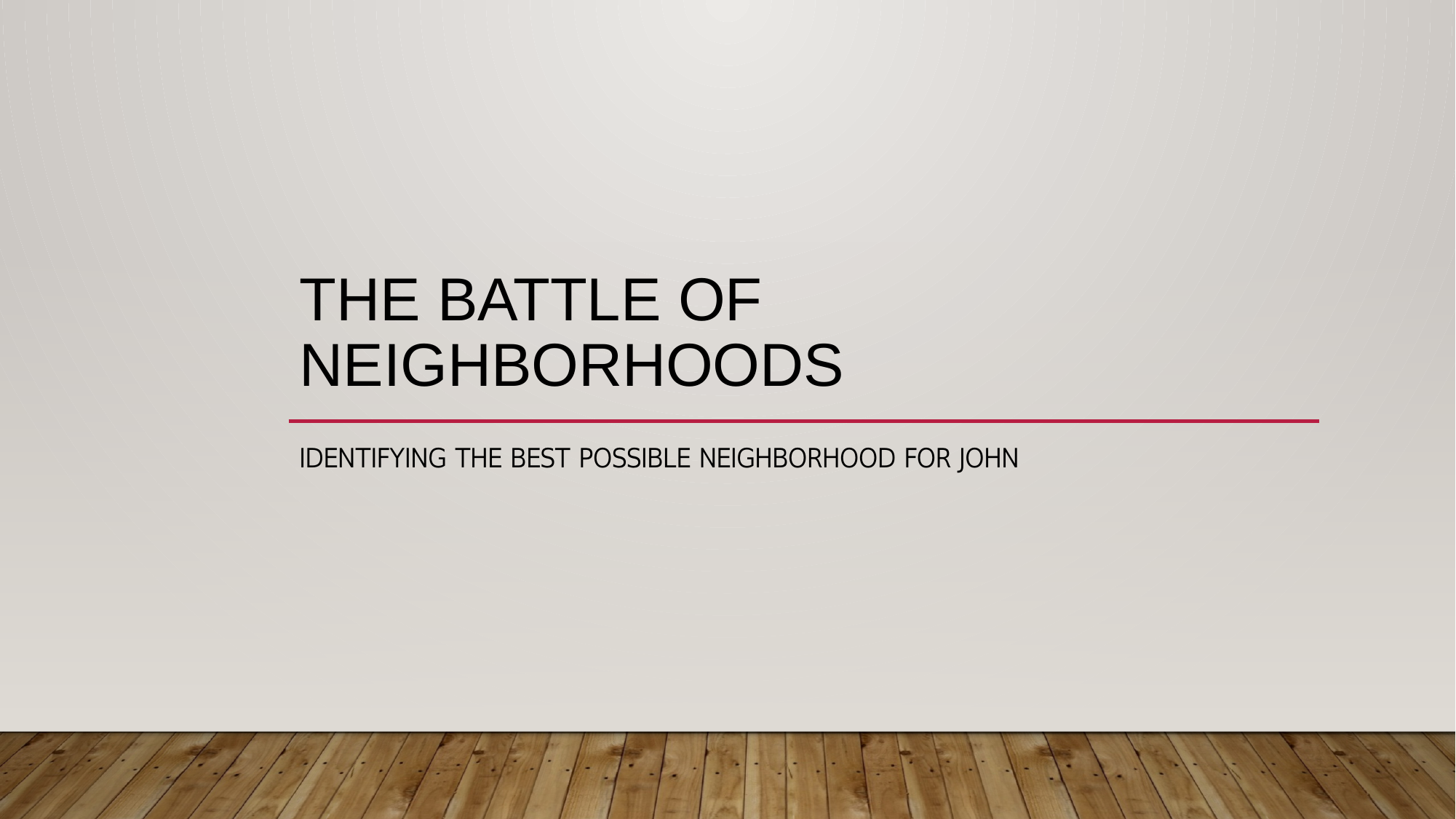

# THE BATTLE OF NEIGHBORHOODS
IDENTIFYING THE BEST POSSIBLE NEIGHBORHOOD FOR JOHN